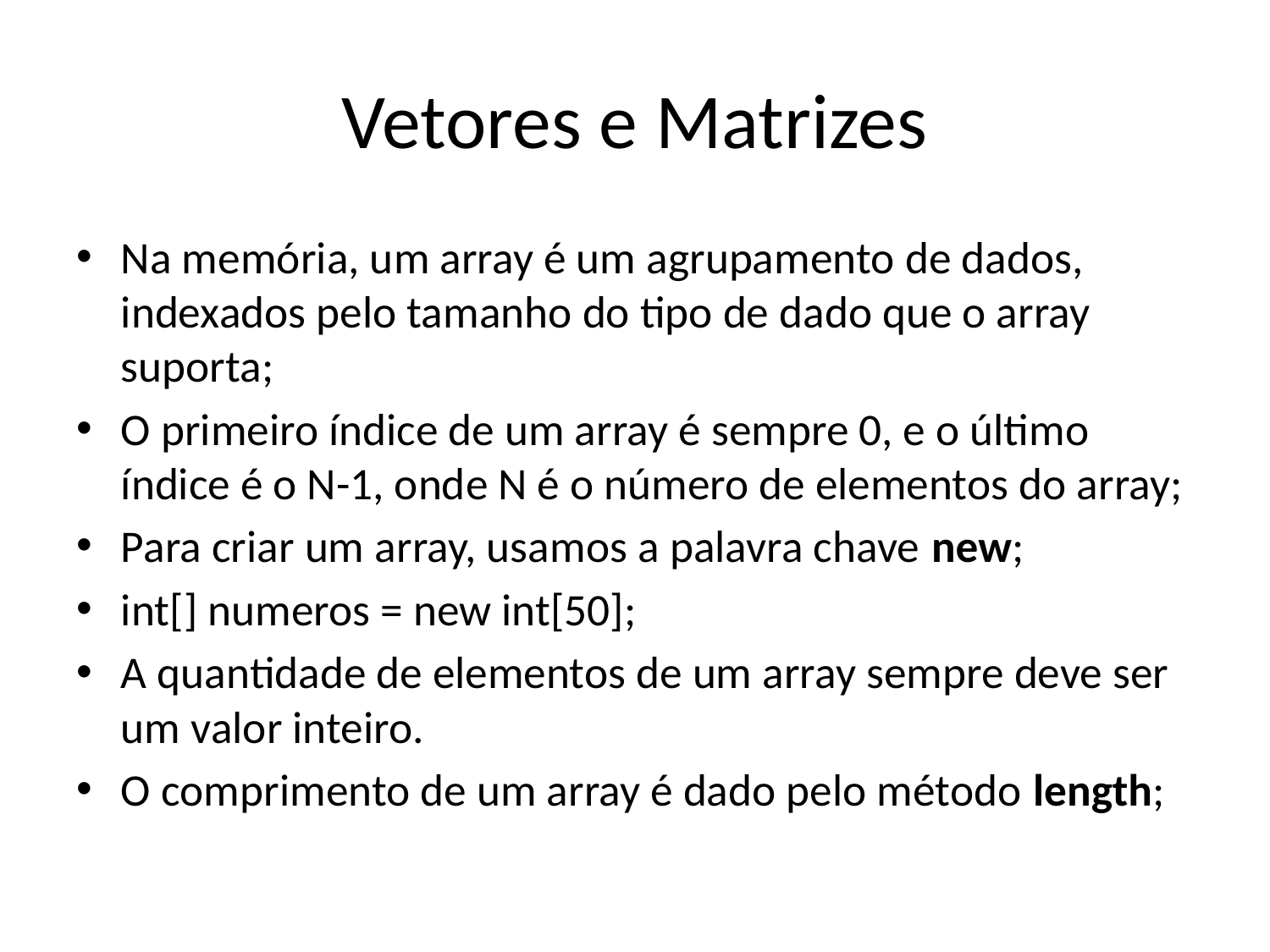

# Vetores e Matrizes
Na memória, um array é um agrupamento de dados, indexados pelo tamanho do tipo de dado que o array suporta;
O primeiro índice de um array é sempre 0, e o último índice é o N-1, onde N é o número de elementos do array;
Para criar um array, usamos a palavra chave new;
int[] numeros = new int[50];
A quantidade de elementos de um array sempre deve ser um valor inteiro.
O comprimento de um array é dado pelo método length;